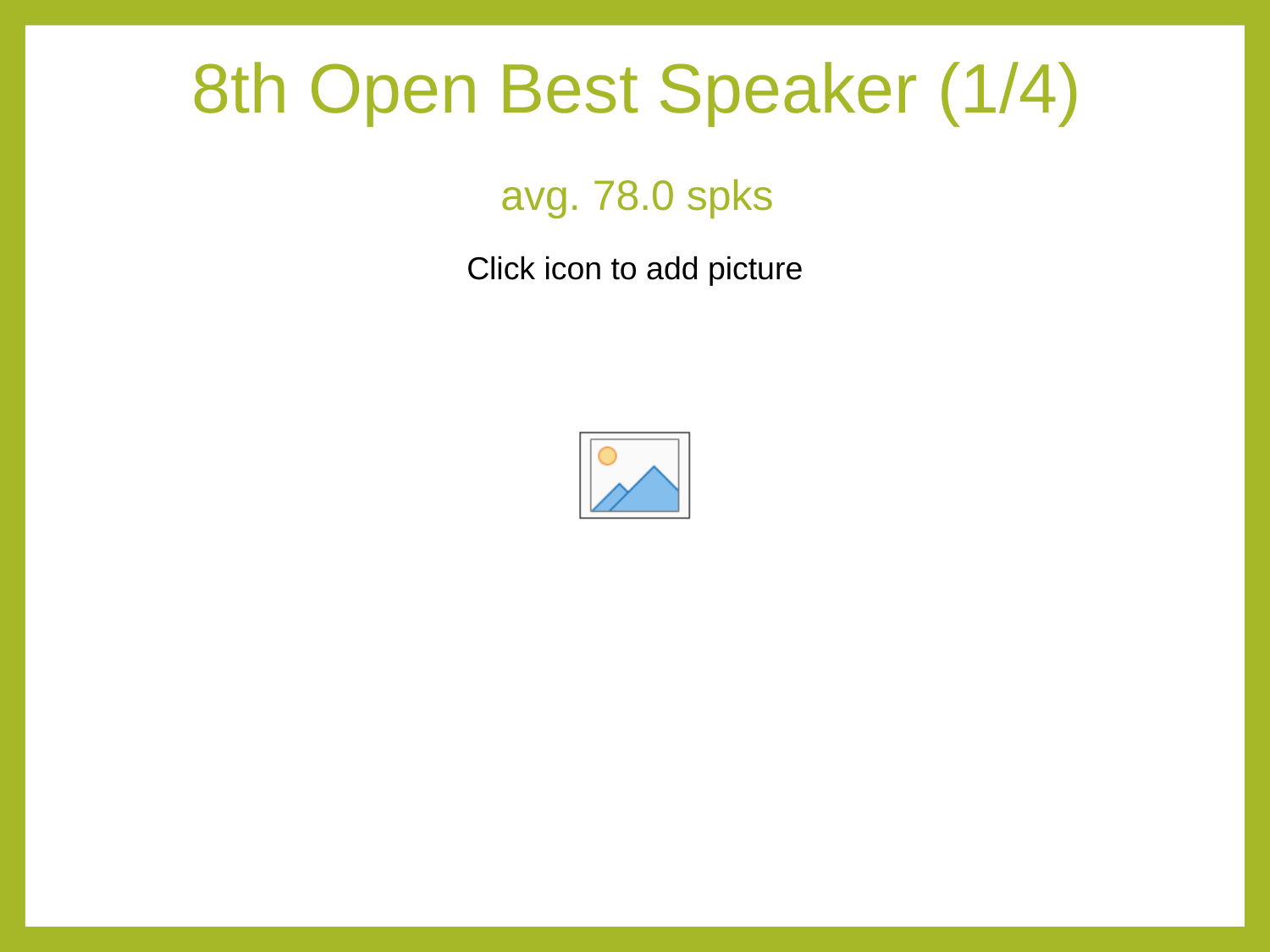

8th Open Best Speaker (1/4)
avg. 78.0 spks